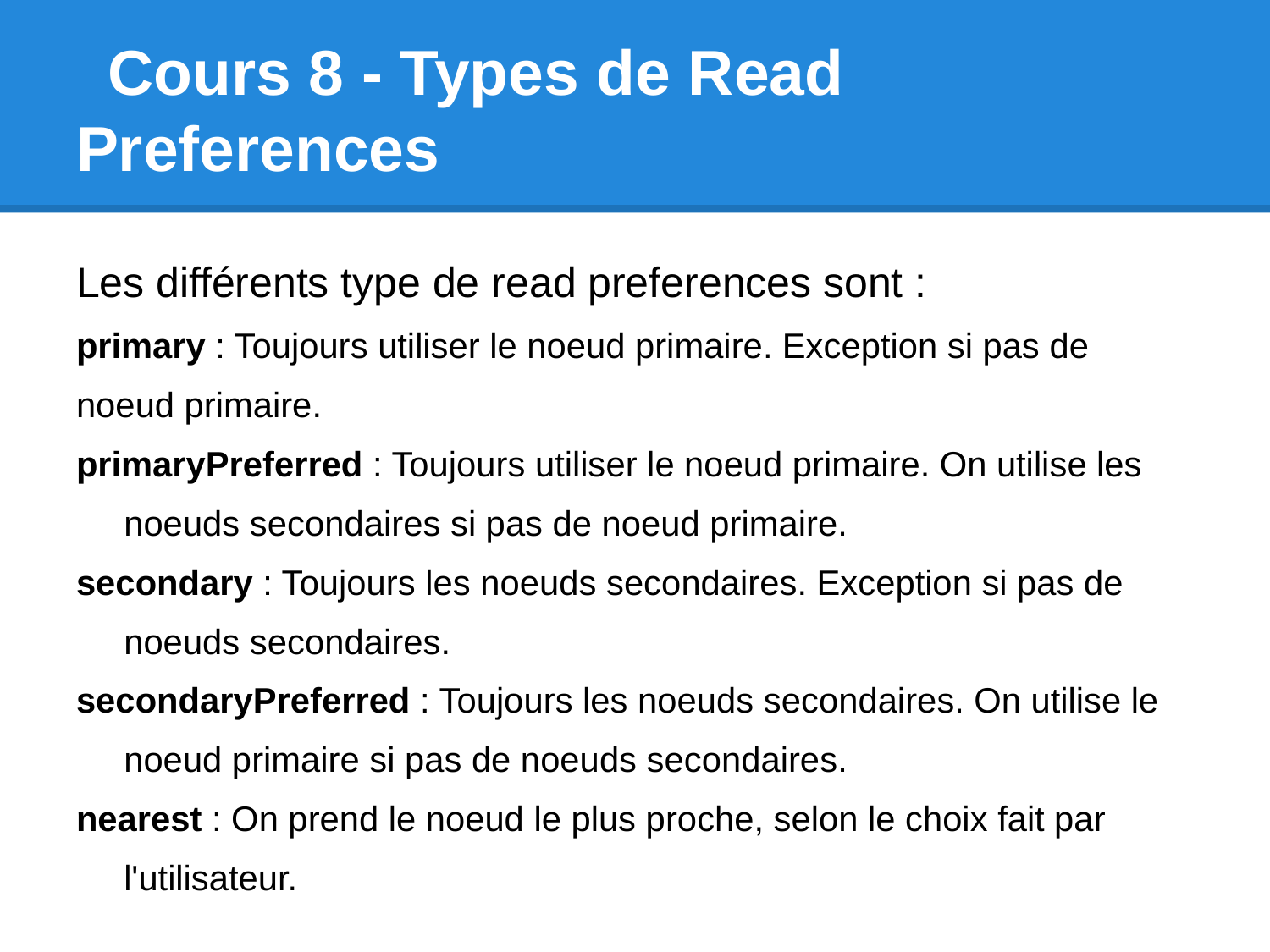

# Cours 8 - Types de Read Preferences
Les différents type de read preferences sont :
primary : Toujours utiliser le noeud primaire. Exception si pas de
noeud primaire.
primaryPreferred : Toujours utiliser le noeud primaire. On utilise les noeuds secondaires si pas de noeud primaire.
secondary : Toujours les noeuds secondaires. Exception si pas de noeuds secondaires.
secondaryPreferred : Toujours les noeuds secondaires. On utilise le noeud primaire si pas de noeuds secondaires.
nearest : On prend le noeud le plus proche, selon le choix fait par l'utilisateur.